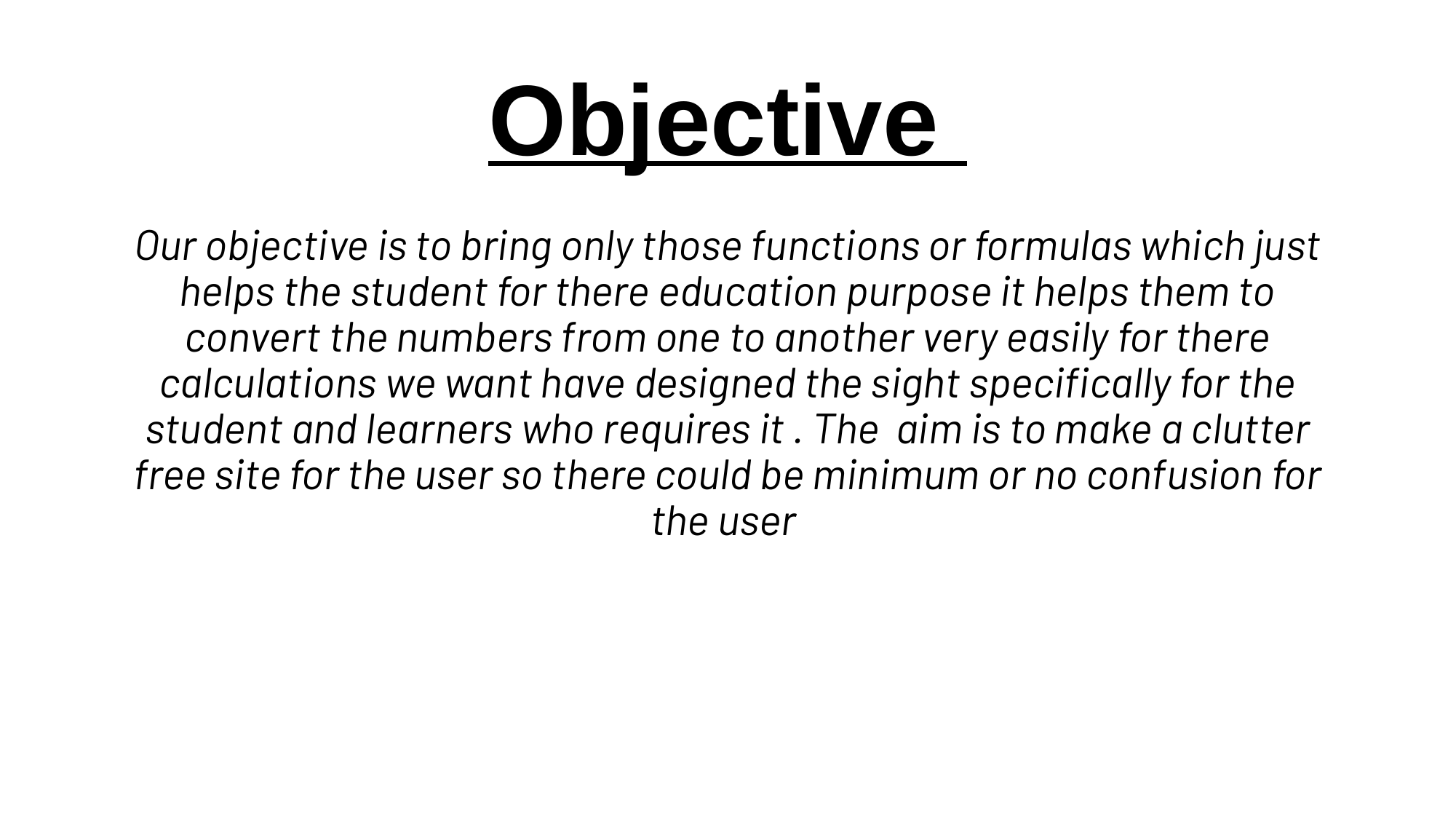

# Objective
Our objective is to bring only those functions or formulas which just helps the student for there education purpose it helps them to convert the numbers from one to another very easily for there calculations we want have designed the sight specifically for the student and learners who requires it . The  aim is to make a clutter free site for the user so there could be minimum or no confusion for the user